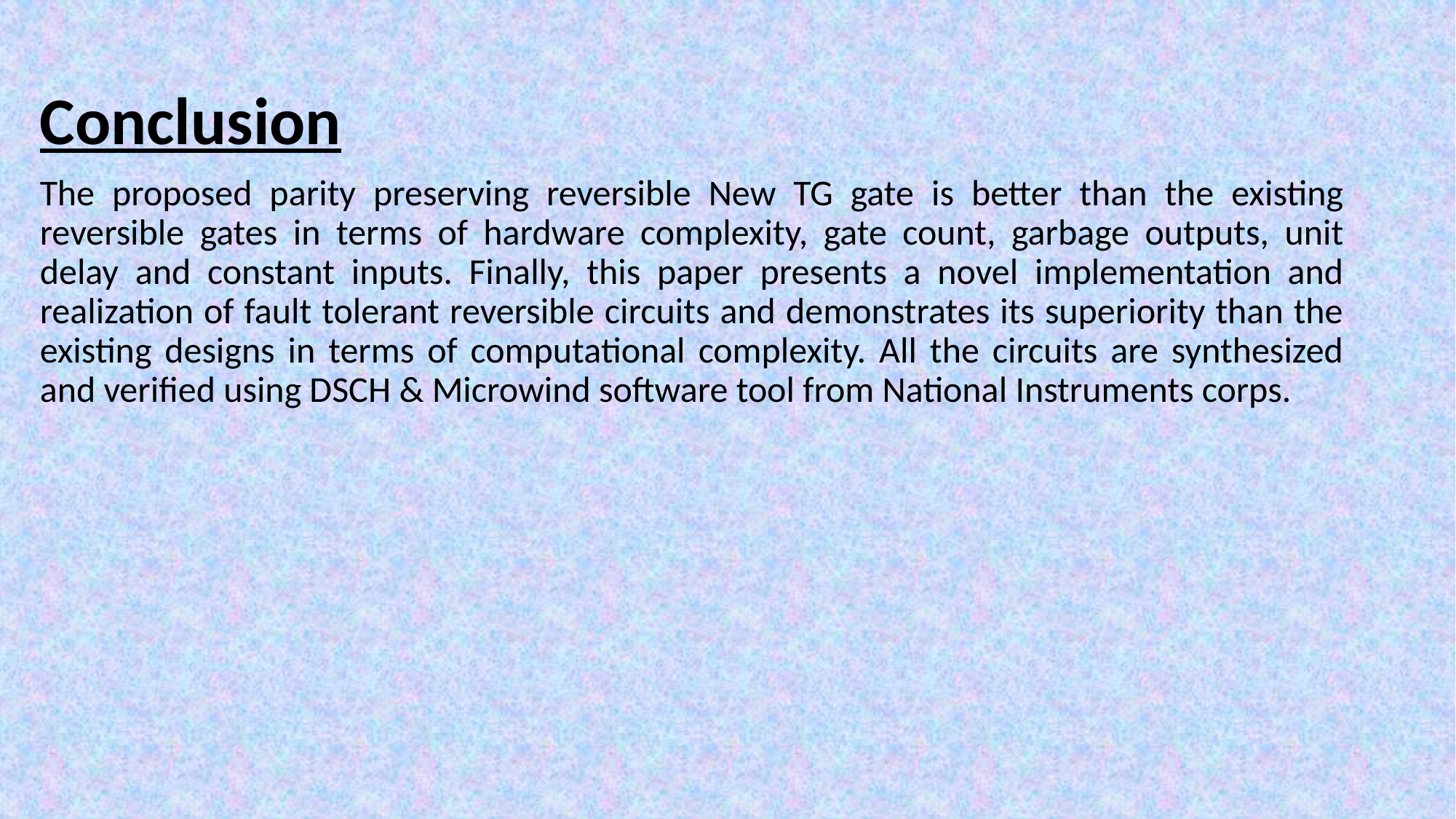

# Conclusion
The proposed parity preserving reversible New TG gate is better than the existing reversible gates in terms of hardware complexity, gate count, garbage outputs, unit delay and constant inputs. Finally, this paper presents a novel implementation and realization of fault tolerant reversible circuits and demonstrates its superiority than the existing designs in terms of computational complexity. All the circuits are synthesized and verified using DSCH & Microwind software tool from National Instruments corps.